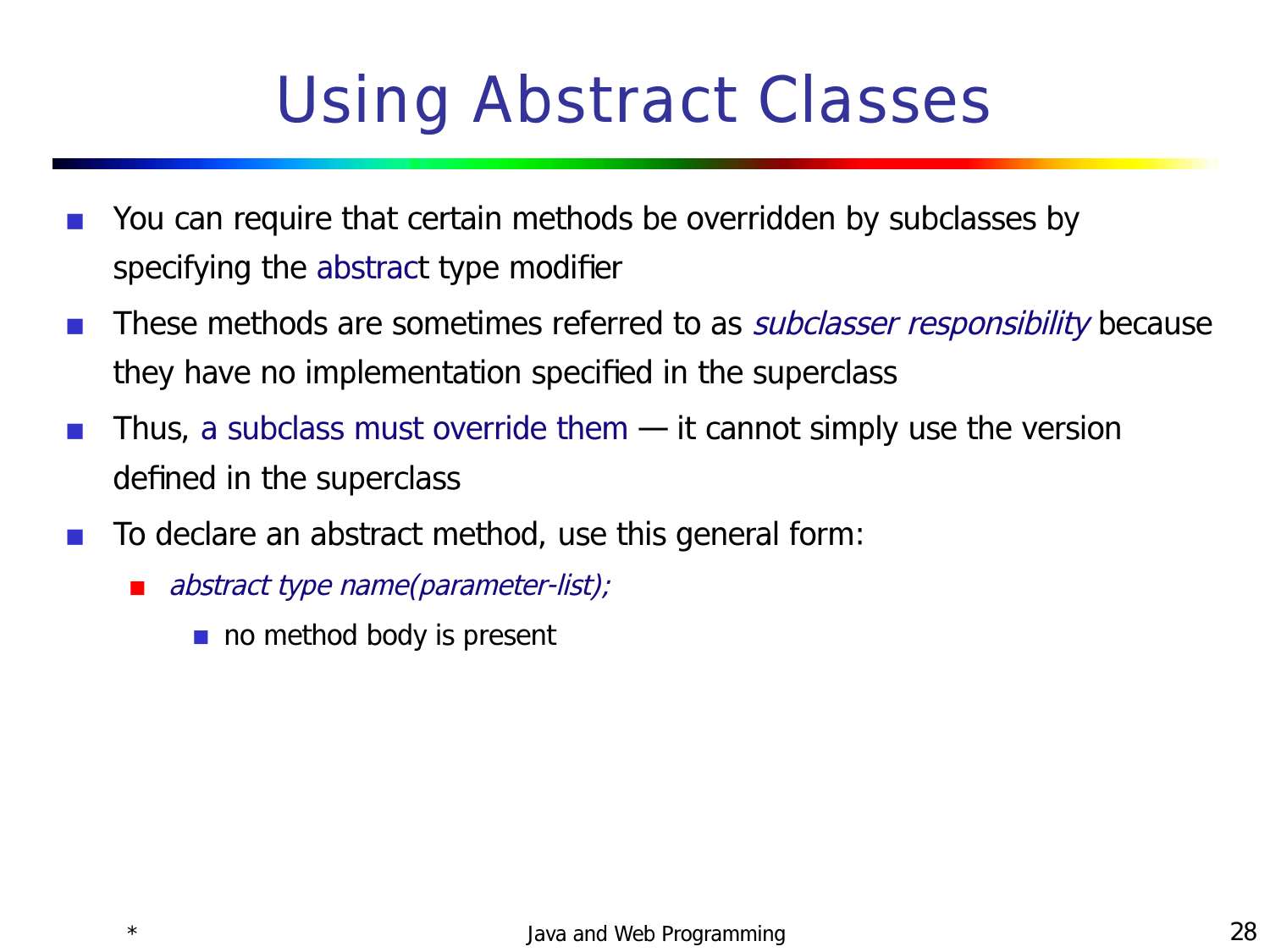

# Using Abstract Classes
You can require that certain methods be overridden by subclasses by specifying the abstract type modifier
These methods are sometimes referred to as subclasser responsibility because they have no implementation specified in the superclass
Thus, a subclass must override them — it cannot simply use the version defined in the superclass
To declare an abstract method, use this general form:
abstract type name(parameter-list);
no method body is present
*
28
Java and Web Programming